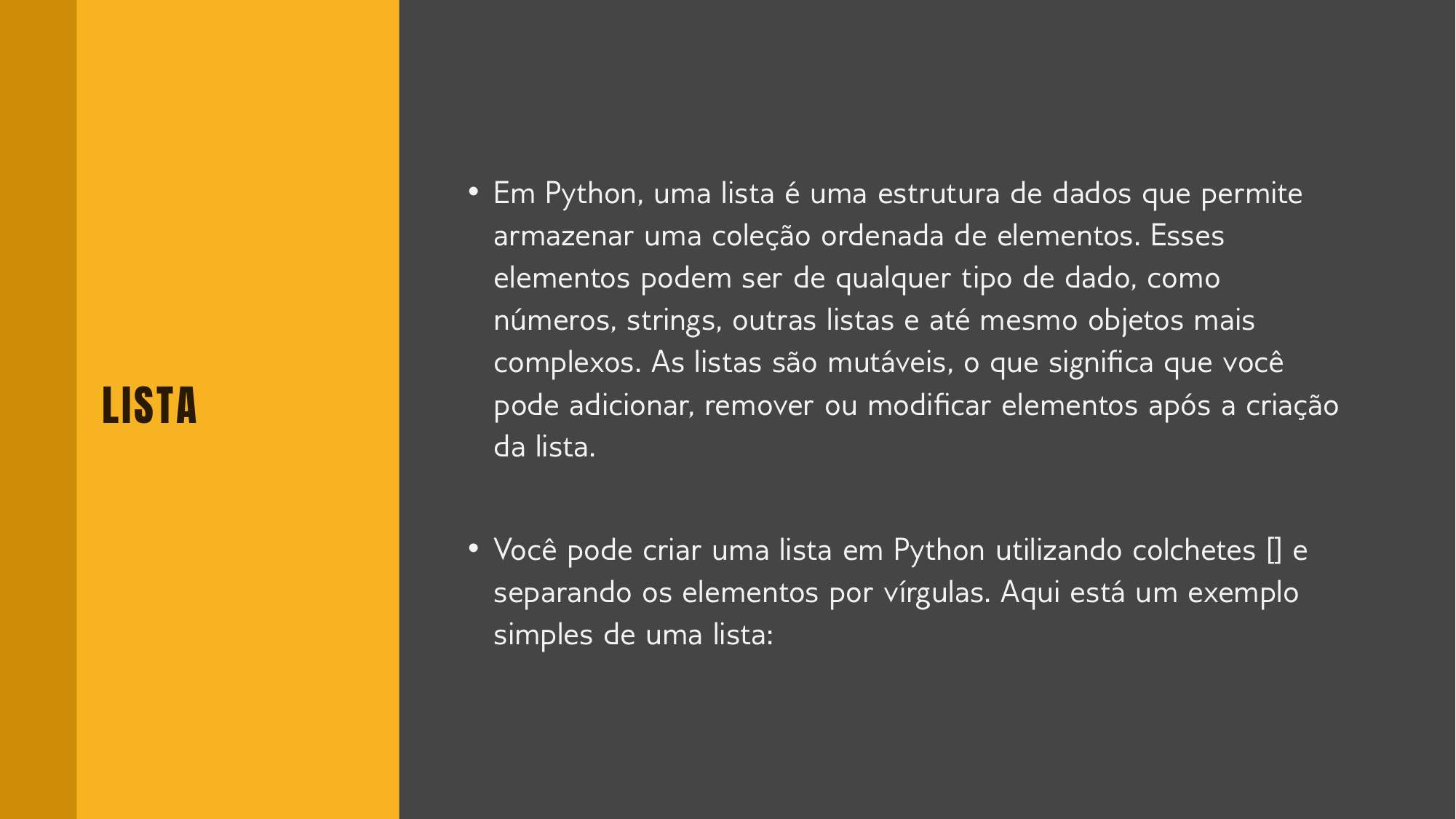

# Lista
Em Python, uma lista é uma estrutura de dados que permite armazenar uma coleção ordenada de elementos. Esses elementos podem ser de qualquer tipo de dado, como números, strings, outras listas e até mesmo objetos mais complexos. As listas são mutáveis, o que significa que você pode adicionar, remover ou modificar elementos após a criação da lista.

Você pode criar uma lista em Python utilizando colchetes [] e separando os elementos por vírgulas. Aqui está um exemplo simples de uma lista: